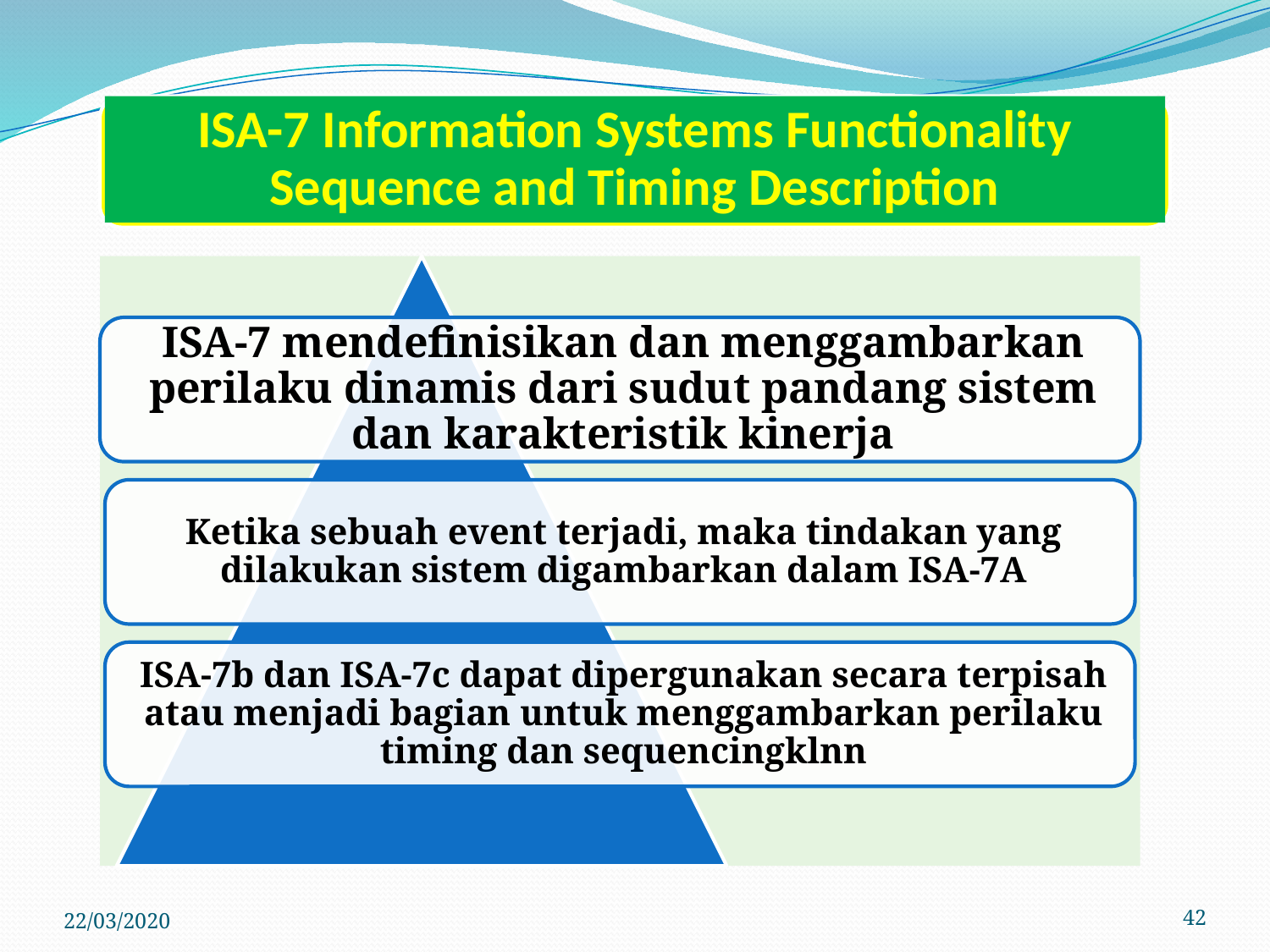

ISA-7 Information Systems Functionality Sequence and Timing Description
ISA-7 mendefinisikan dan menggambarkan perilaku dinamis dari sudut pandang sistem dan karakteristik kinerja
Ketika sebuah event terjadi, maka tindakan yang dilakukan sistem digambarkan dalam ISA-7A
ISA-7b dan ISA-7c dapat dipergunakan secara terpisah atau menjadi bagian untuk menggambarkan perilaku timing dan sequencingklnn
22/03/2020
42